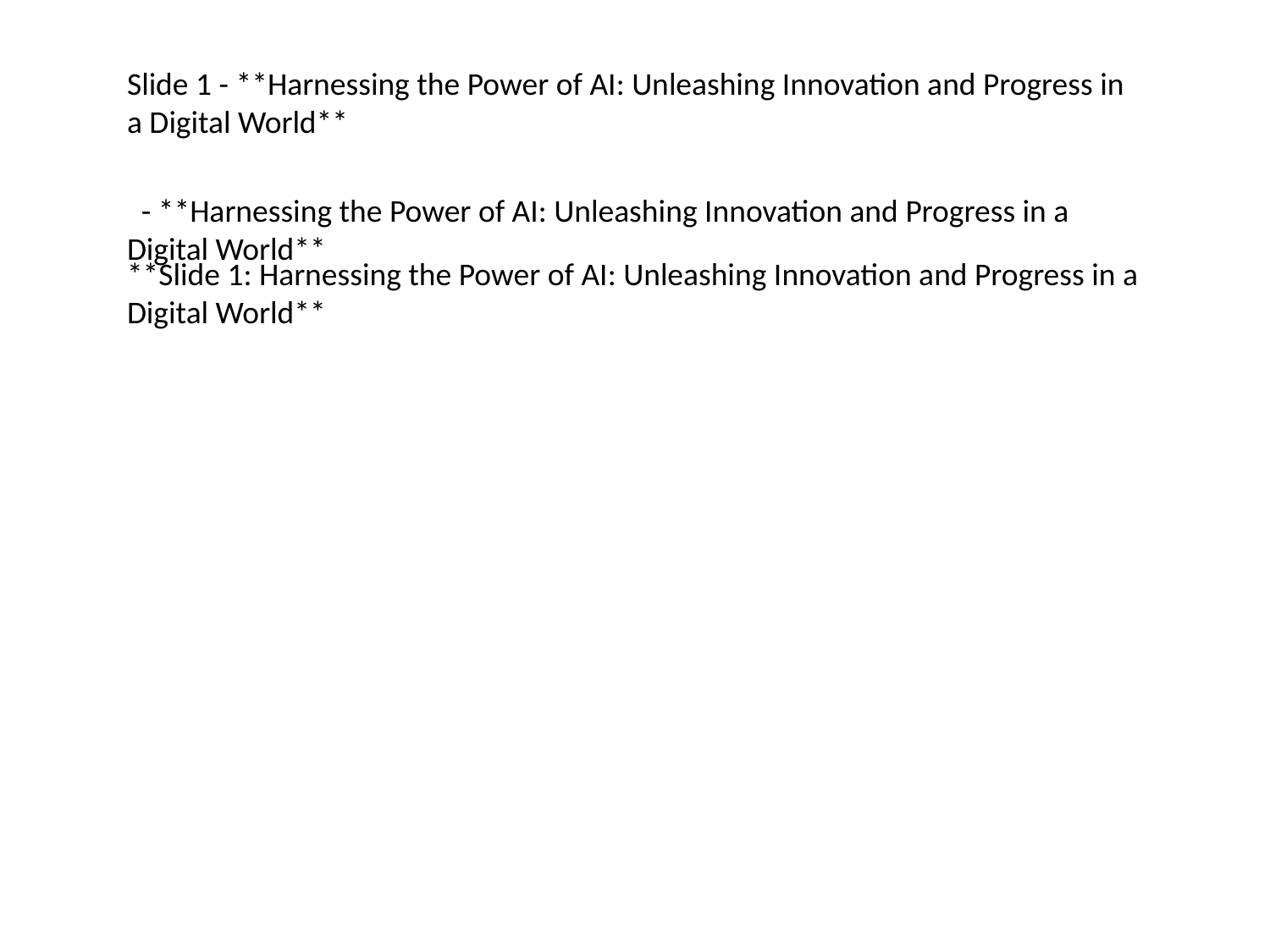

#
Slide 1 - **Harnessing the Power of AI: Unleashing Innovation and Progress in a Digital World**

  - **Harnessing the Power of AI: Unleashing Innovation and Progress in a Digital World**

**Slide 1: Harnessing the Power of AI: Unleashing Innovation and Progress in a Digital World**